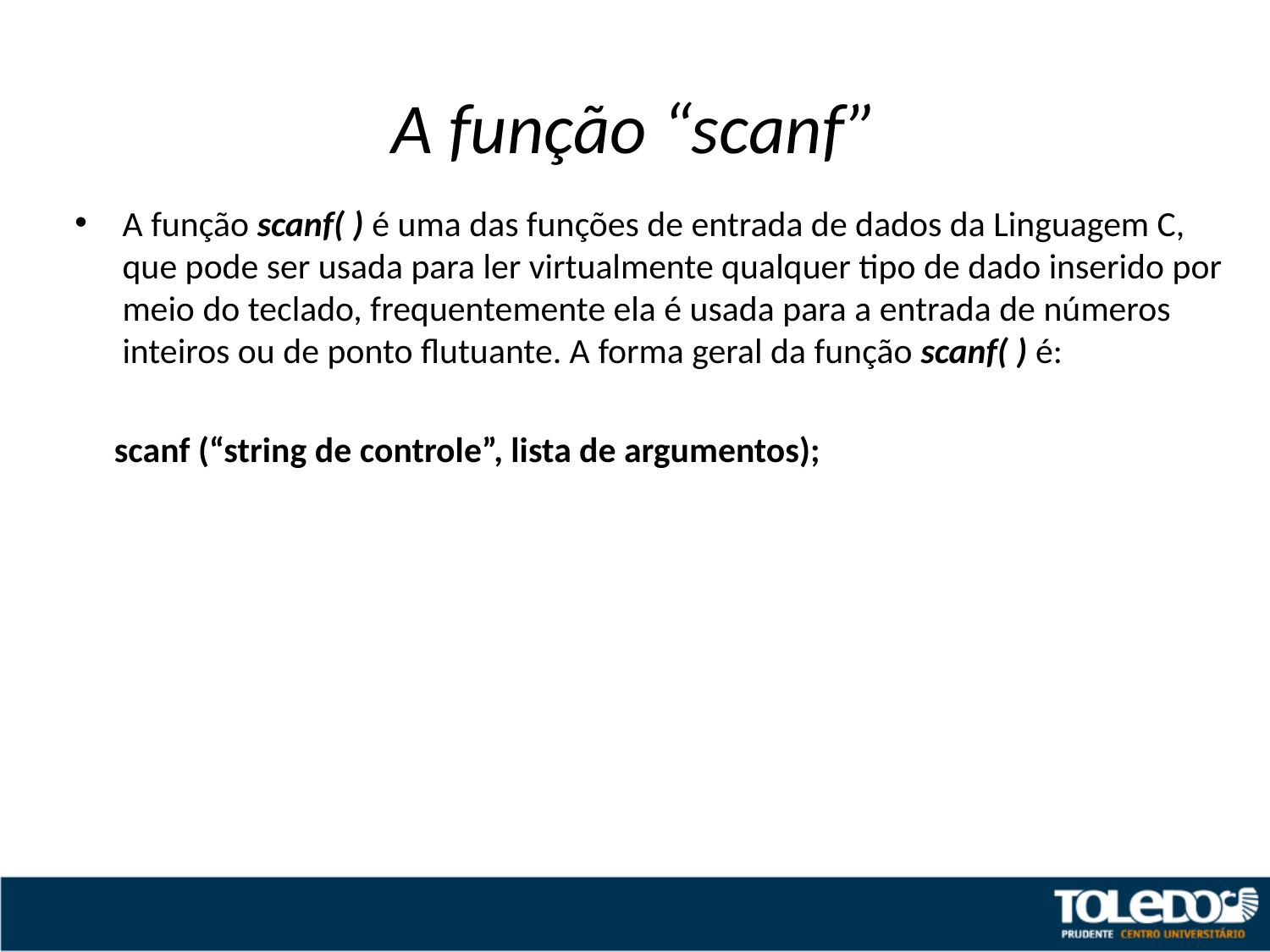

# A função “scanf”
A função scanf( ) é uma das funções de entrada de dados da Linguagem C, que pode ser usada para ler virtualmente qualquer tipo de dado inserido por meio do teclado, frequentemente ela é usada para a entrada de números inteiros ou de ponto flutuante. A forma geral da função scanf( ) é:

   scanf (“string de controle”, lista de argumentos);